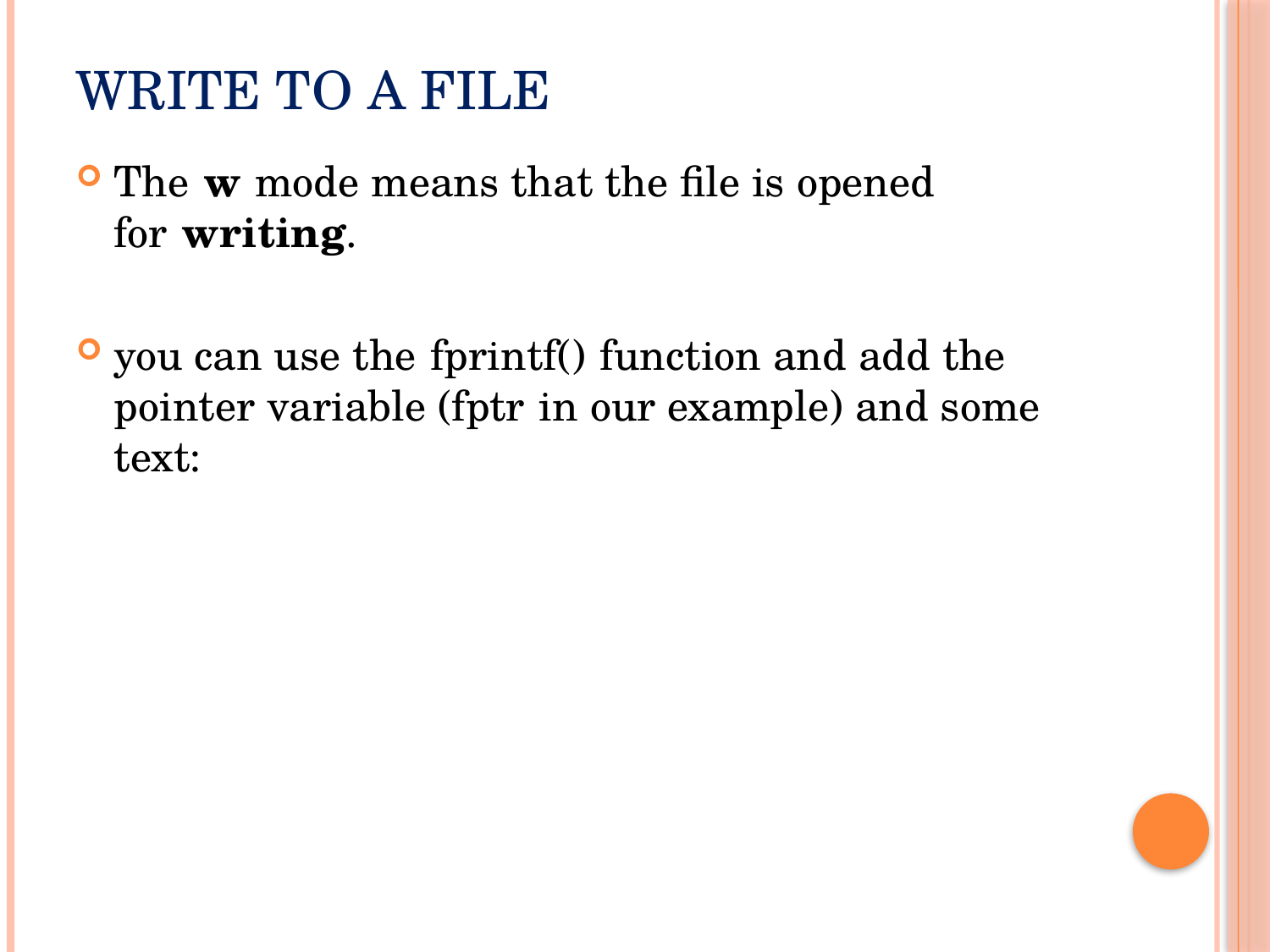

# Write To a File
The w mode means that the file is opened for writing.

you can use the fprintf() function and add the pointer variable (fptr in our example) and some text: